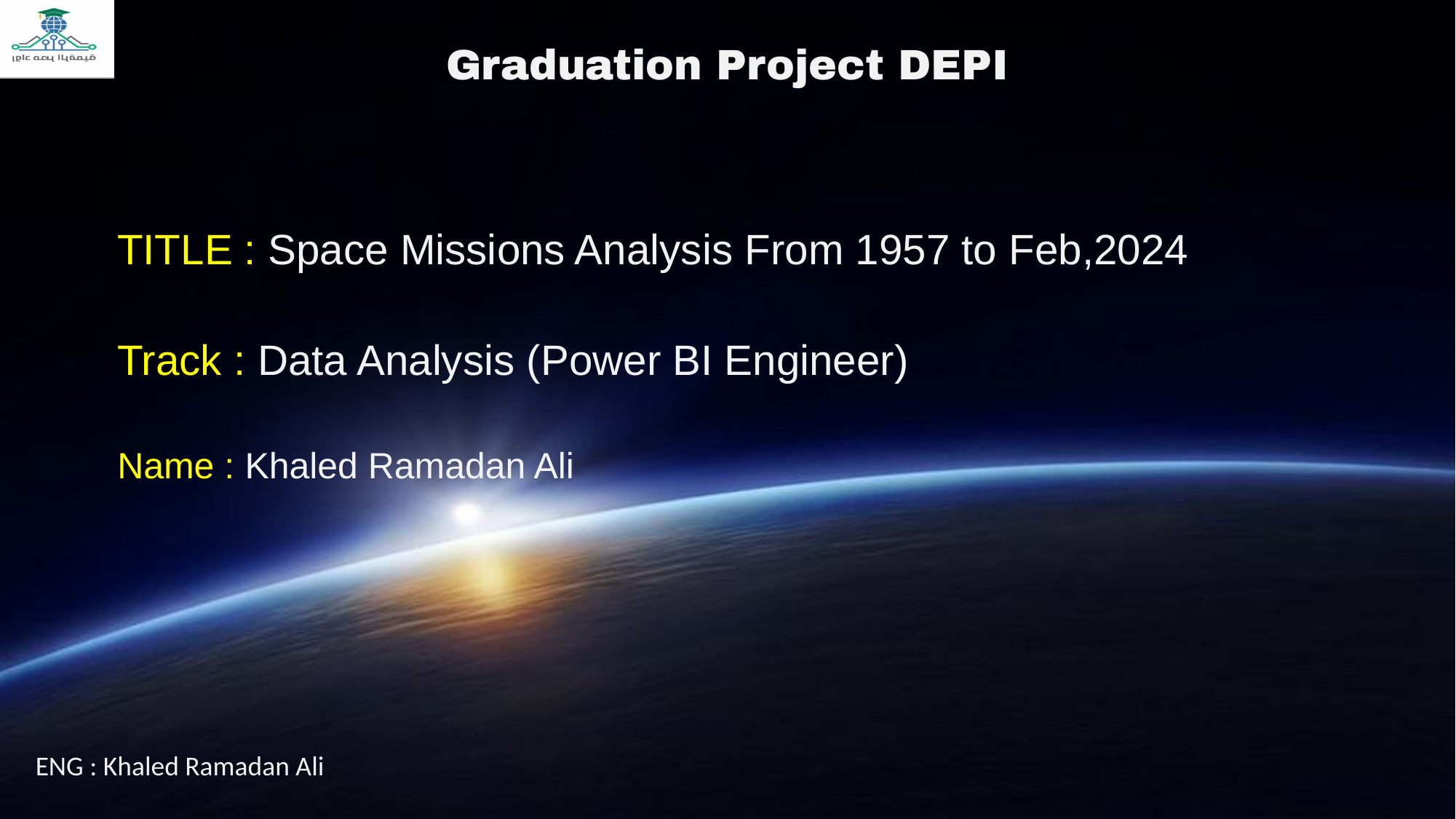

Graduation Project DEPI
TITLE : Space Missions Analysis From 1957 to Feb,2024
Track : Data Analysis (Power BI Engineer)
Name : Khaled Ramadan Ali